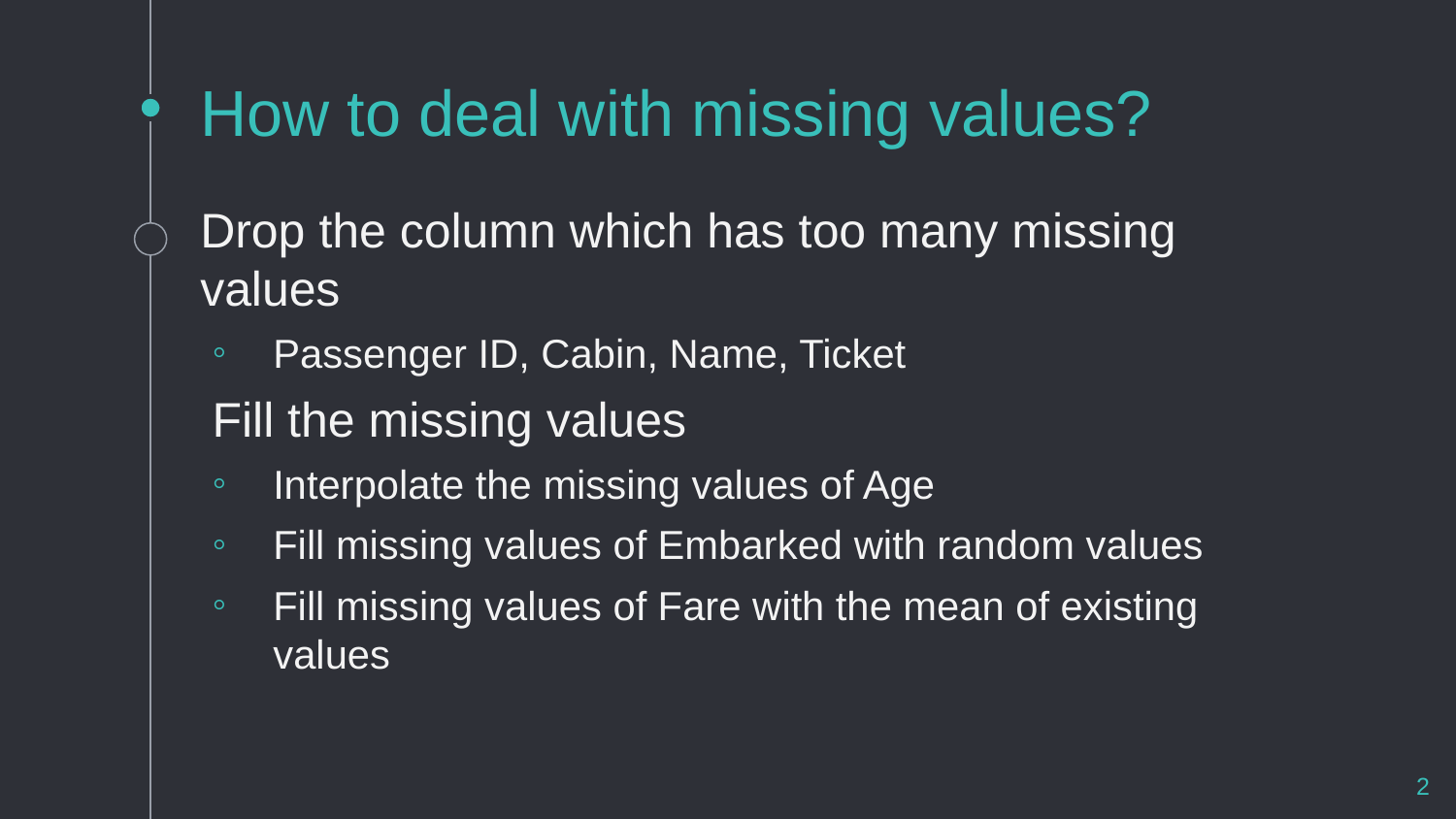

# How to deal with missing values?
Drop the column which has too many missing values
Passenger ID, Cabin, Name, Ticket
Fill the missing values
Interpolate the missing values of Age
Fill missing values of Embarked with random values
Fill missing values of Fare with the mean of existing values
2